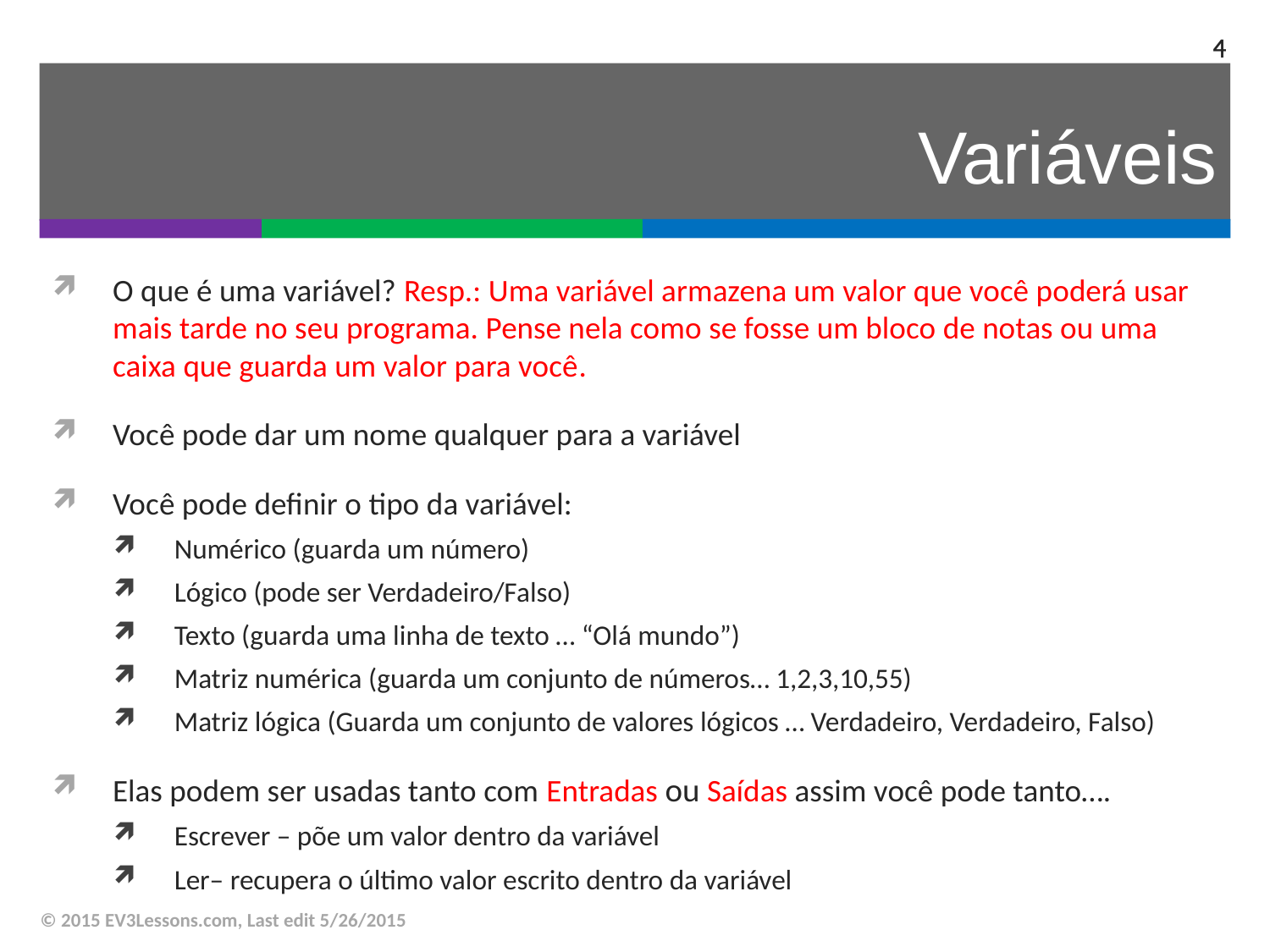

4
# Variáveis
O que é uma variável? Resp.: Uma variável armazena um valor que você poderá usar mais tarde no seu programa. Pense nela como se fosse um bloco de notas ou uma caixa que guarda um valor para você.
Você pode dar um nome qualquer para a variável
Você pode definir o tipo da variável:
Numérico (guarda um número)
Lógico (pode ser Verdadeiro/Falso)
Texto (guarda uma linha de texto … “Olá mundo”)
Matriz numérica (guarda um conjunto de números… 1,2,3,10,55)
Matriz lógica (Guarda um conjunto de valores lógicos … Verdadeiro, Verdadeiro, Falso)
Elas podem ser usadas tanto com Entradas ou Saídas assim você pode tanto….
Escrever – põe um valor dentro da variável
Ler– recupera o último valor escrito dentro da variável
© 2015 EV3Lessons.com, Last edit 5/26/2015